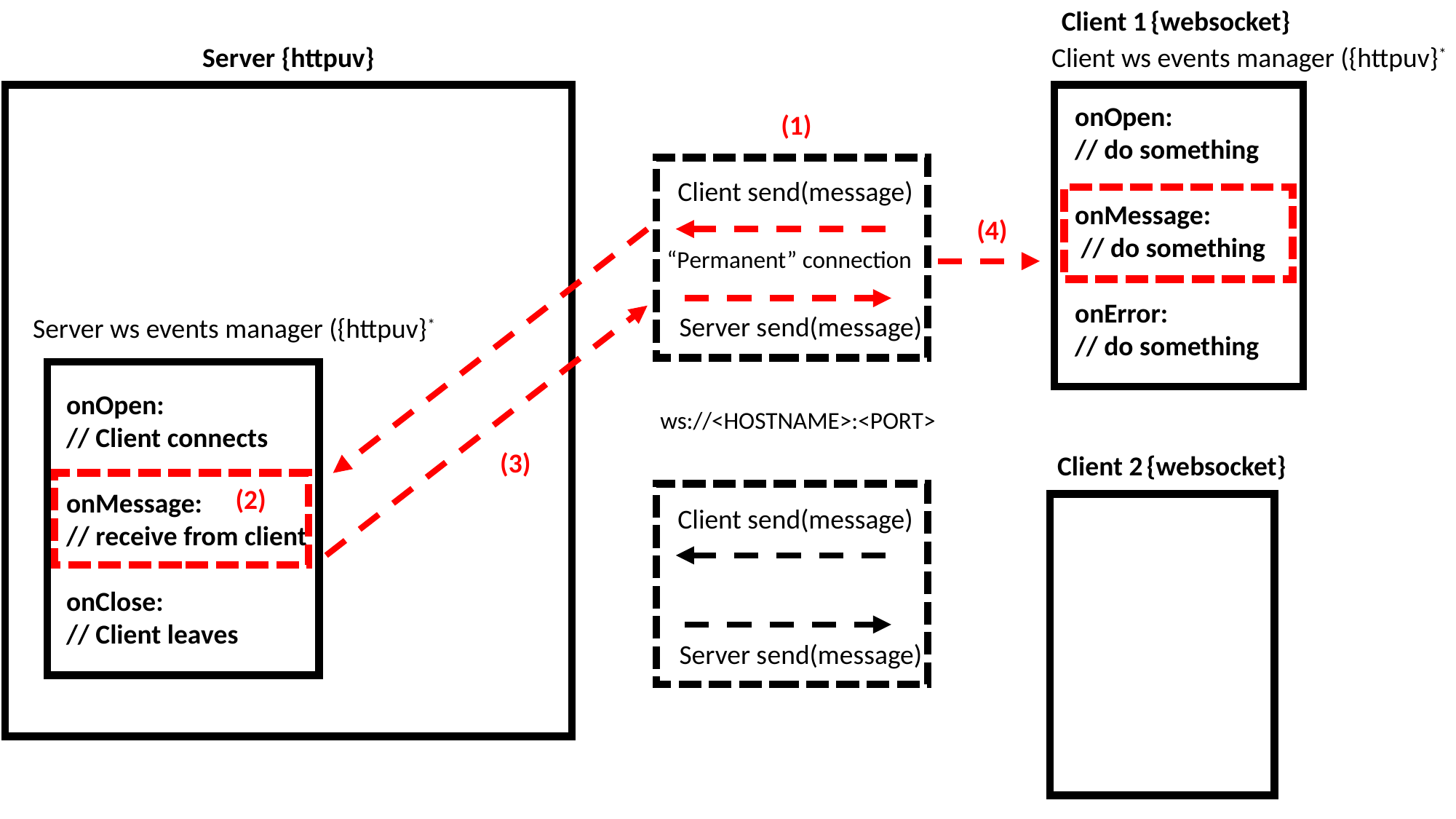

Client 1 {websocket}
Server {httpuv}
Client ws events manager ({httpuv}*

onOpen:
// do something

onMessage:
 // do something

onError:
// do something

(1)

Client send(message)

(4)
“Permanent” connection
Server send(message)
Server ws events manager ({httpuv}*

onOpen:
// Client connects

onMessage:
// receive from client

onClose:
// Client leaves

ws://<HOSTNAME>:<PORT>
(3)
Client 2 {websocket}

(2)

Client send(message)
Server send(message)